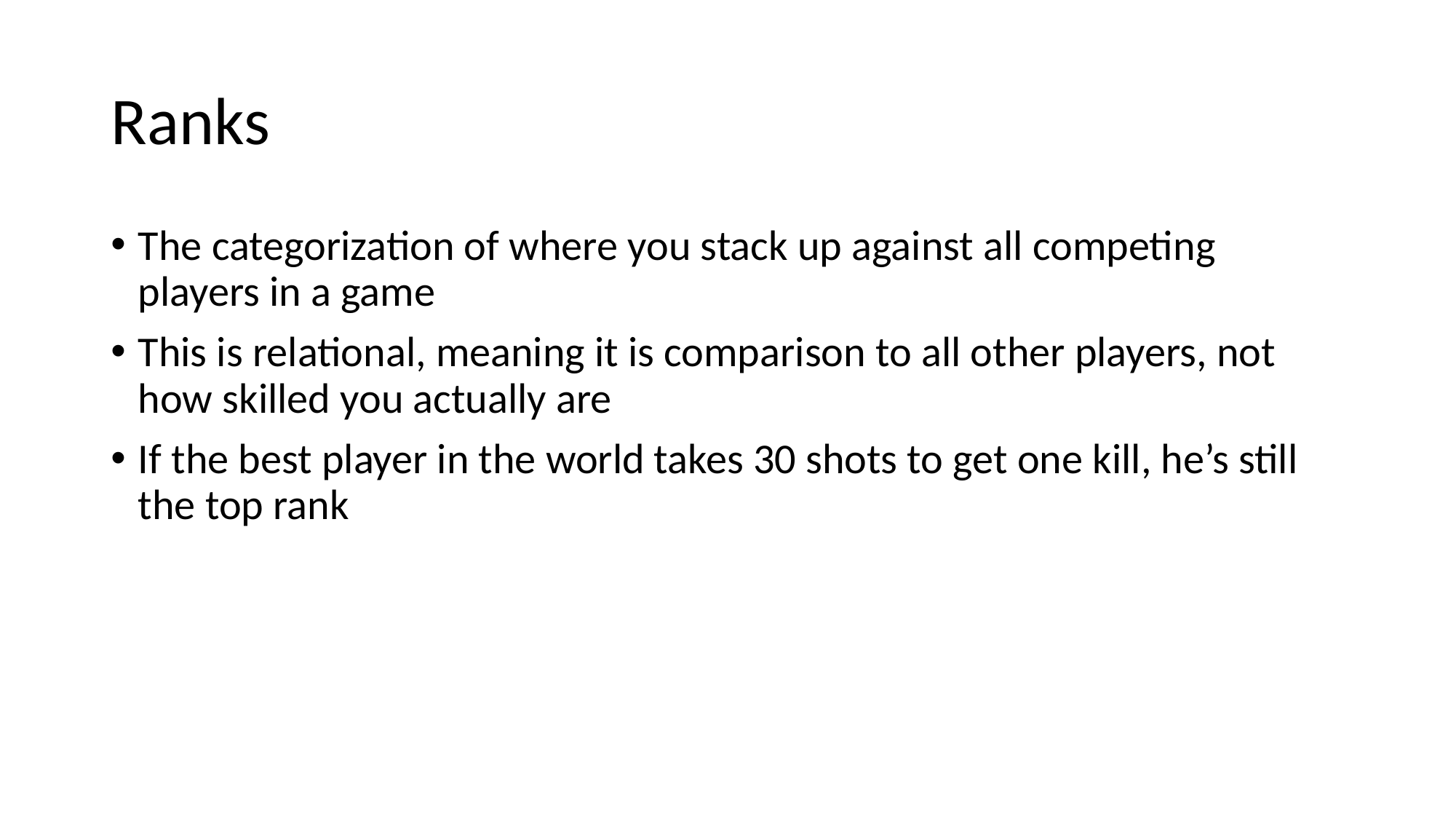

# Ranks
The categorization of where you stack up against all competing players in a game
This is relational, meaning it is comparison to all other players, not how skilled you actually are
If the best player in the world takes 30 shots to get one kill, he’s still the top rank